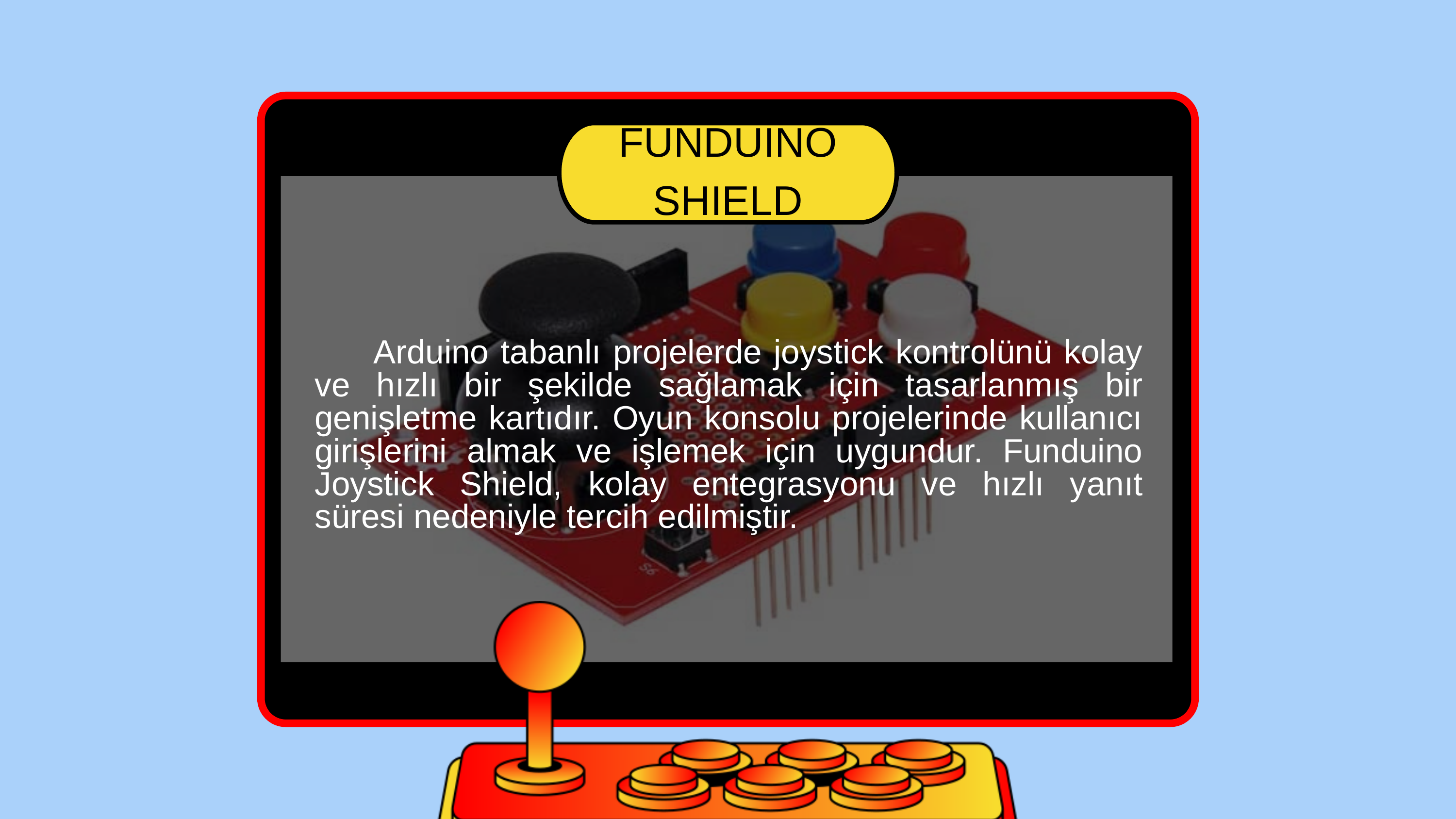

INSTRUCTION

FUNDUINO SHIELD

     Arduino tabanlı projelerde joystick kontrolünü kolay ve hızlı bir şekilde sağlamak için tasarlanmış bir genişletme kartıdır. Oyun konsolu projelerinde kullanıcı girişlerini almak ve işlemek için uygundur. Funduino Joystick Shield, kolay entegrasyonu ve hızlı yanıt süresi nedeniyle tercih edilmiştir.